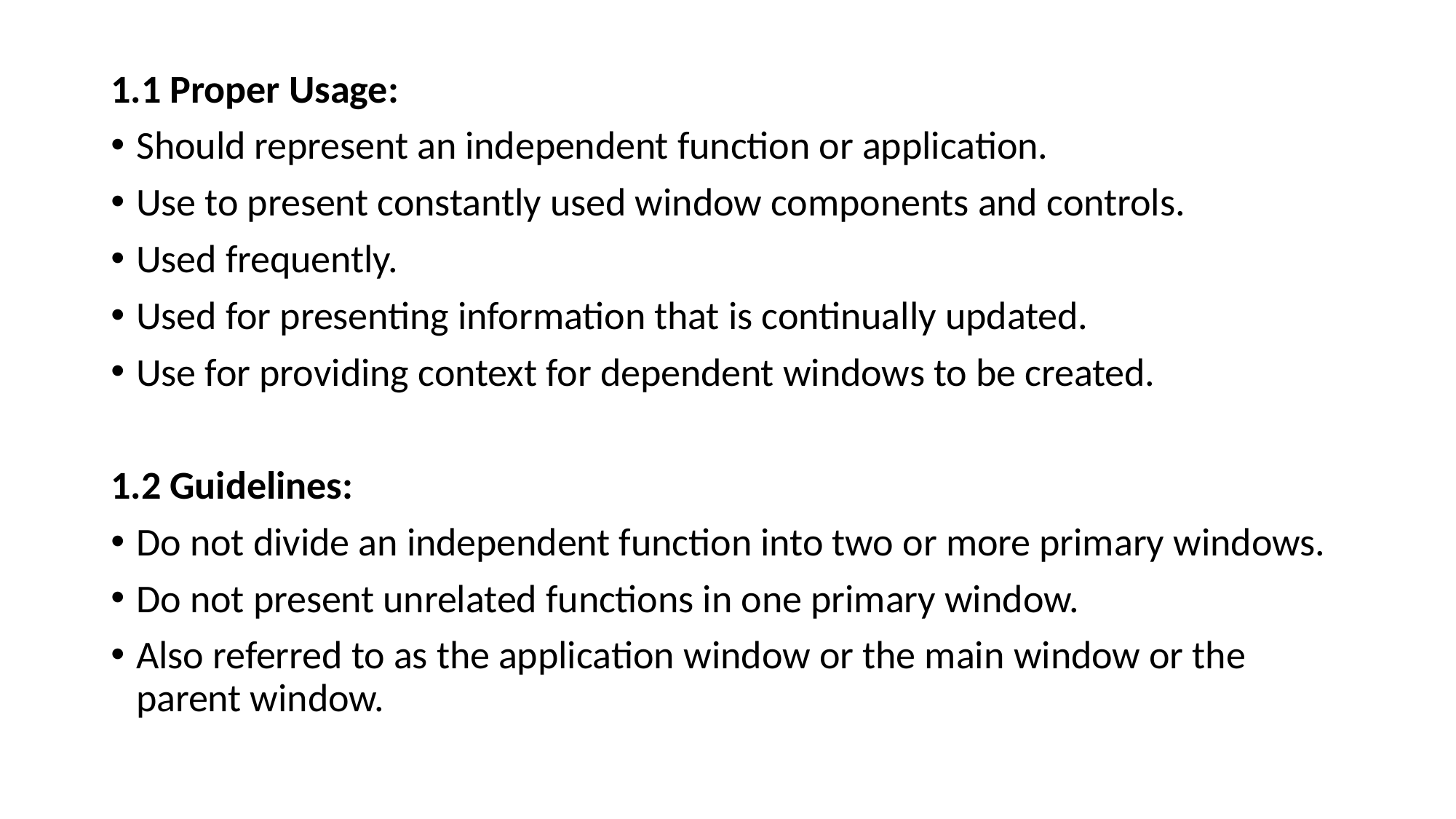

1.1 Proper Usage:
Should represent an independent function or application.
Use to present constantly used window components and controls.
Used frequently.
Used for presenting information that is continually updated.
Use for providing context for dependent windows to be created.

1.2 Guidelines:
Do not divide an independent function into two or more primary windows.
Do not present unrelated functions in one primary window.
Also referred to as the application window or the main window or the parent window.